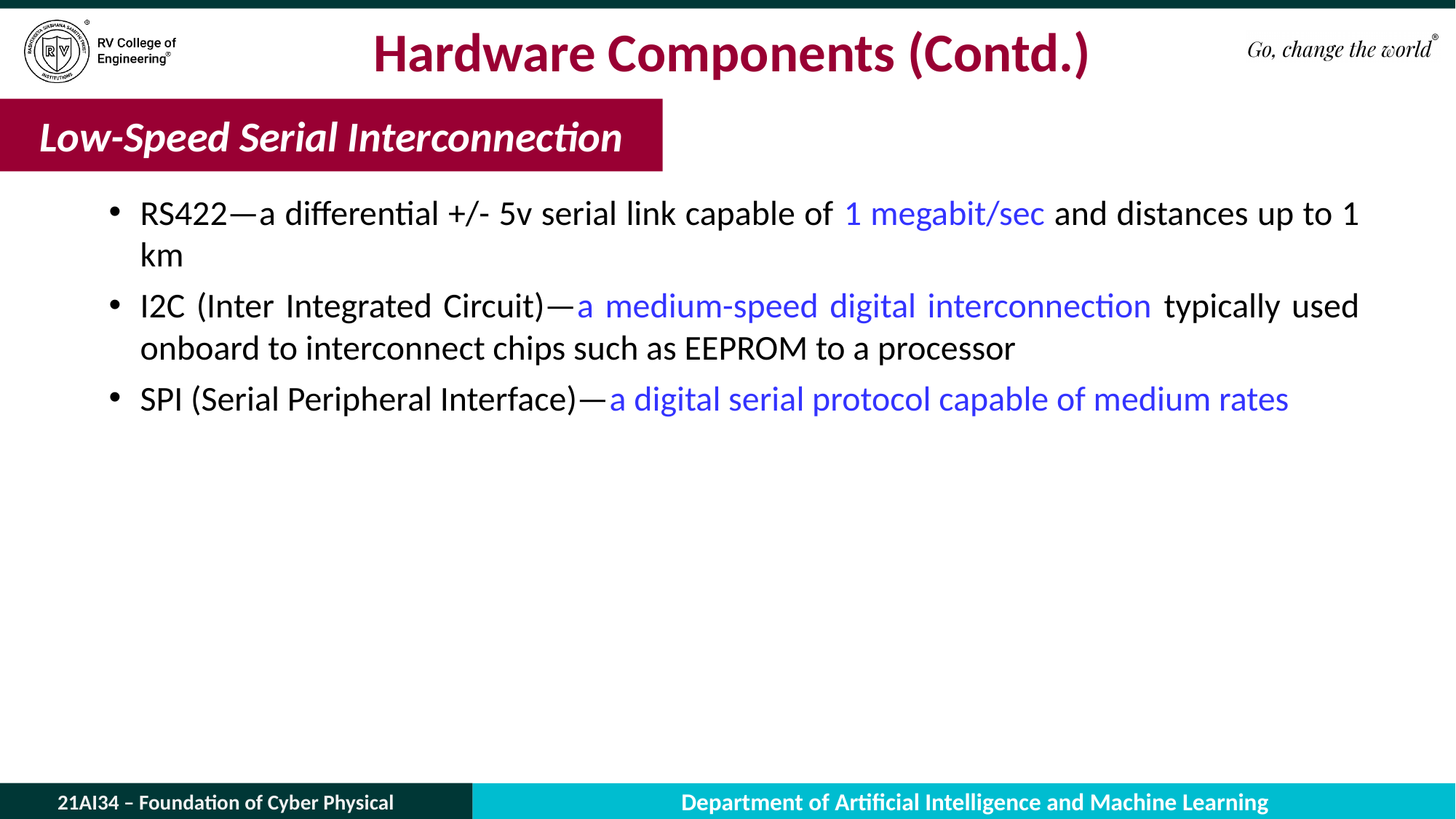

# Hardware Components (Contd.)
Low-Speed Serial Interconnection
RS422—a differential +/- 5v serial link capable of 1 megabit/sec and distances up to 1 km
I2C (Inter Integrated Circuit)—a medium-speed digital interconnection typically used onboard to interconnect chips such as EEPROM to a processor
SPI (Serial Peripheral Interface)—a digital serial protocol capable of medium rates